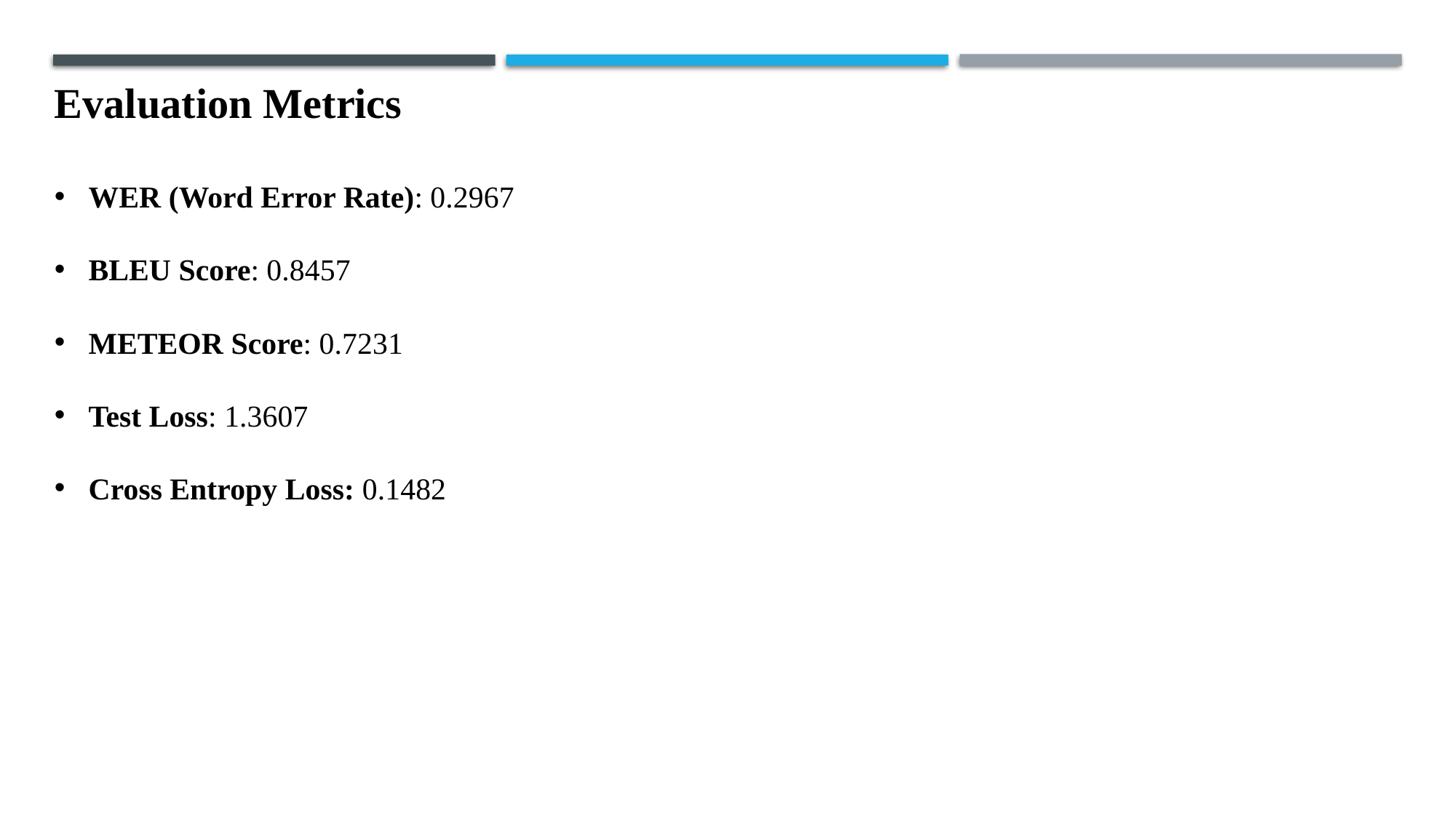

Evaluation Metrics

WER (Word Error Rate): 0.2967

BLEU Score: 0.8457

METEOR Score: 0.7231

Test Loss: 1.3607

Cross Entropy Loss: 0.1482